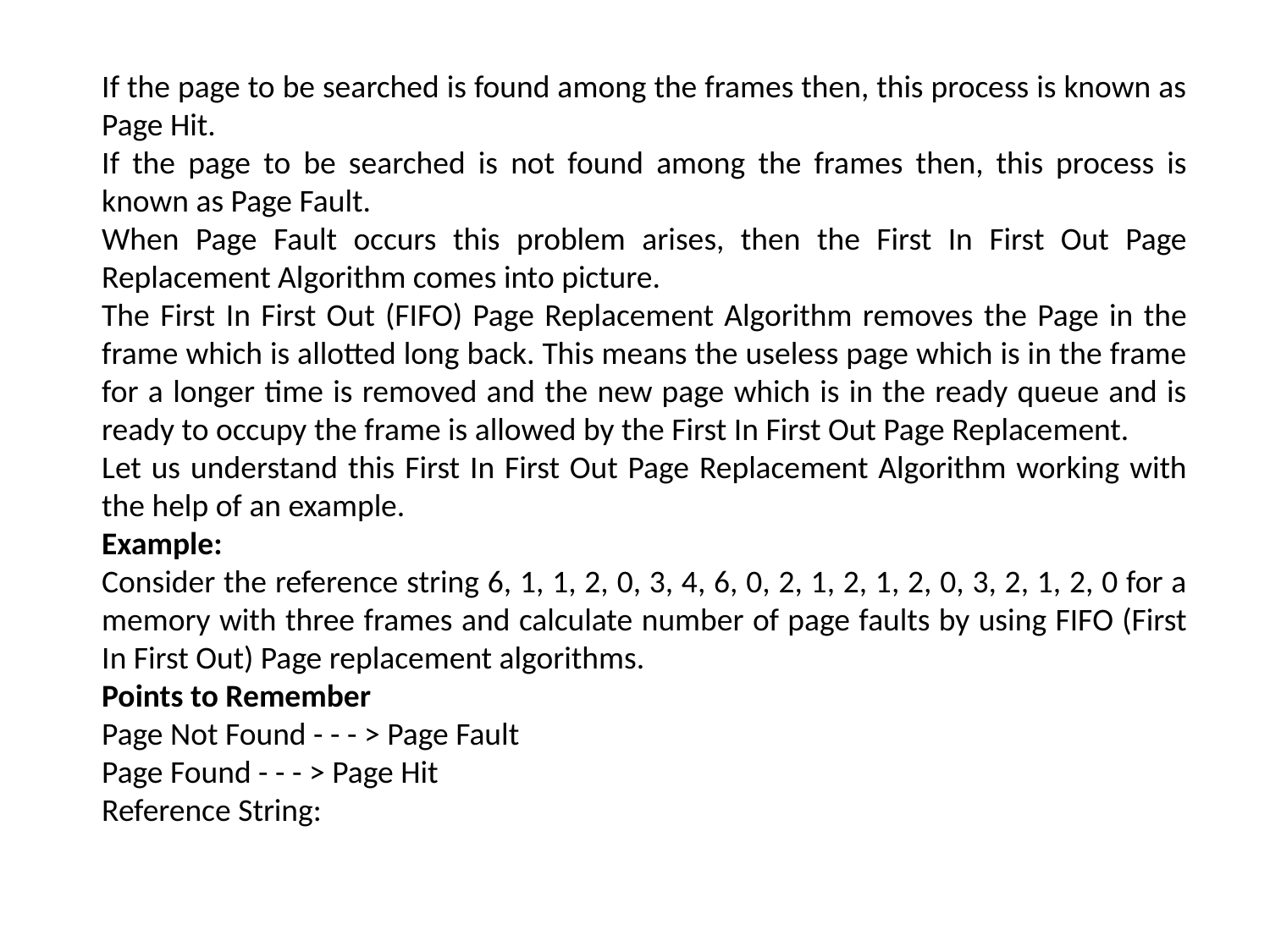

If the page to be searched is found among the frames then, this process is known as Page Hit.
If the page to be searched is not found among the frames then, this process is known as Page Fault.
When Page Fault occurs this problem arises, then the First In First Out Page Replacement Algorithm comes into picture.
The First In First Out (FIFO) Page Replacement Algorithm removes the Page in the frame which is allotted long back. This means the useless page which is in the frame for a longer time is removed and the new page which is in the ready queue and is ready to occupy the frame is allowed by the First In First Out Page Replacement.
Let us understand this First In First Out Page Replacement Algorithm working with the help of an example.
Example:
Consider the reference string 6, 1, 1, 2, 0, 3, 4, 6, 0, 2, 1, 2, 1, 2, 0, 3, 2, 1, 2, 0 for a memory with three frames and calculate number of page faults by using FIFO (First In First Out) Page replacement algorithms.
Points to Remember
Page Not Found - - - > Page Fault
Page Found - - - > Page Hit
Reference String: